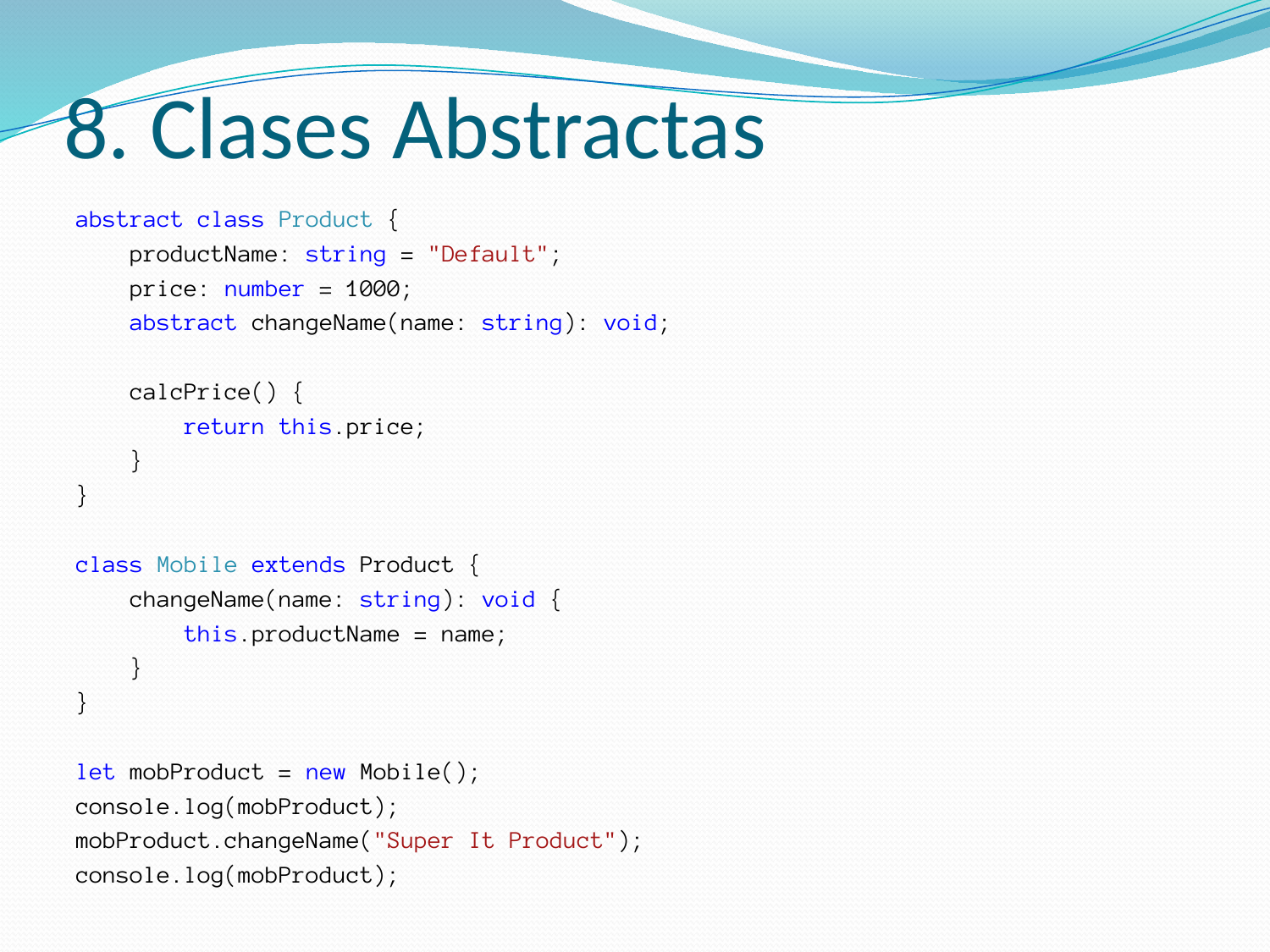

# 8. Clases Abstractas
abstract class Product {
    productName: string = "Default";
    price: number = 1000;
    abstract changeName(name: string): void;

    calcPrice() {
        return this.price;
    }
}

class Mobile extends Product {
    changeName(name: string): void {
        this.productName = name;
    }
}

let mobProduct = new Mobile();
console.log(mobProduct);
mobProduct.changeName("Super It Product");
console.log(mobProduct);